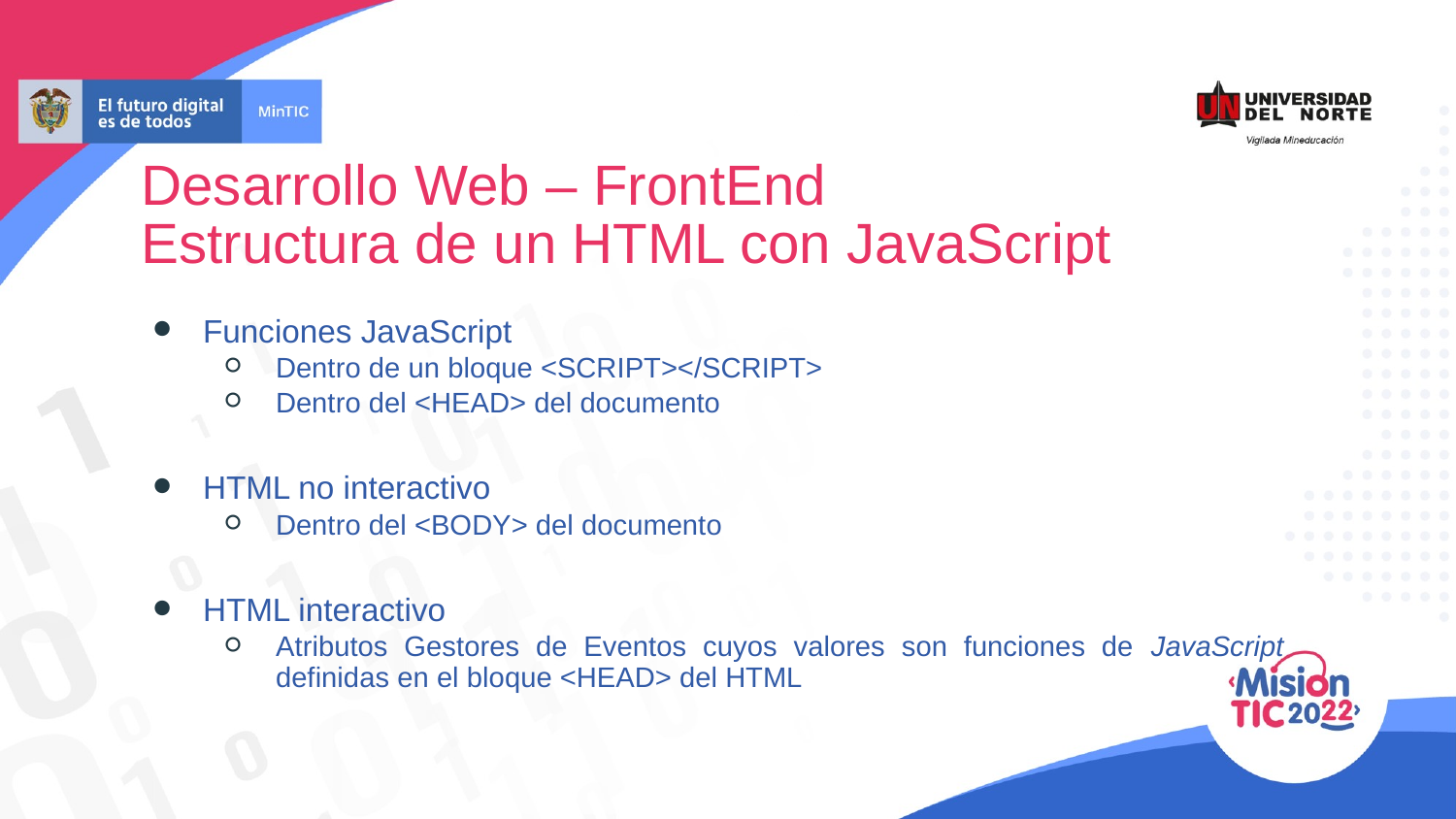

Desarrollo Web – FrontEnd
Estructura de un HTML con JavaScript
Funciones JavaScript
Dentro de un bloque <SCRIPT></SCRIPT>
Dentro del <HEAD> del documento

HTML no interactivo
Dentro del <BODY> del documento

HTML interactivo
Atributos Gestores de Eventos cuyos valores son funciones de JavaScript definidas en el bloque <HEAD> del HTML